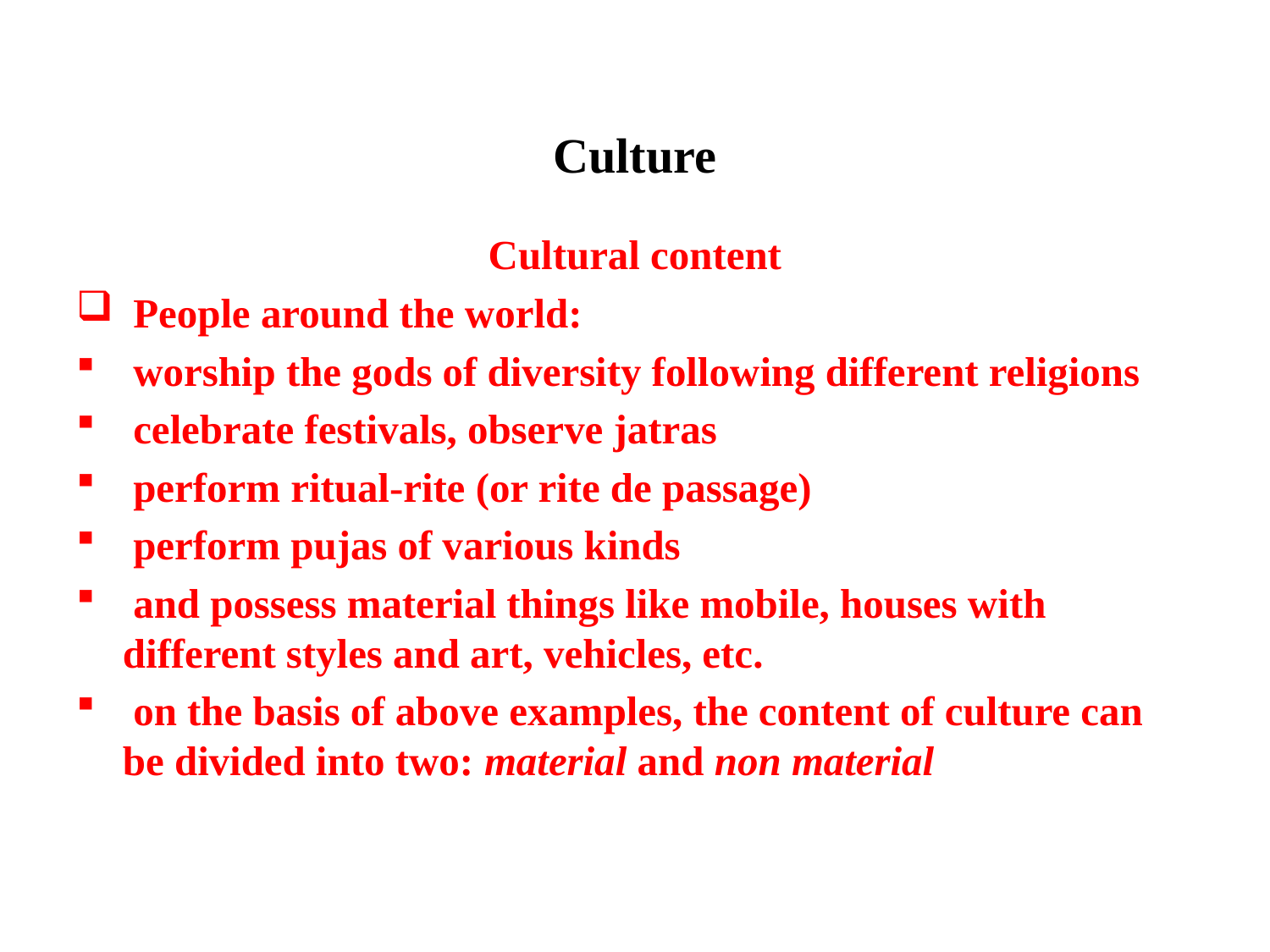

# Culture
Cultural content
 People around the world:
 worship the gods of diversity following different religions
 celebrate festivals, observe jatras
 perform ritual-rite (or rite de passage)
 perform pujas of various kinds
 and possess material things like mobile, houses with different styles and art, vehicles, etc.
 on the basis of above examples, the content of culture can be divided into two: material and non material